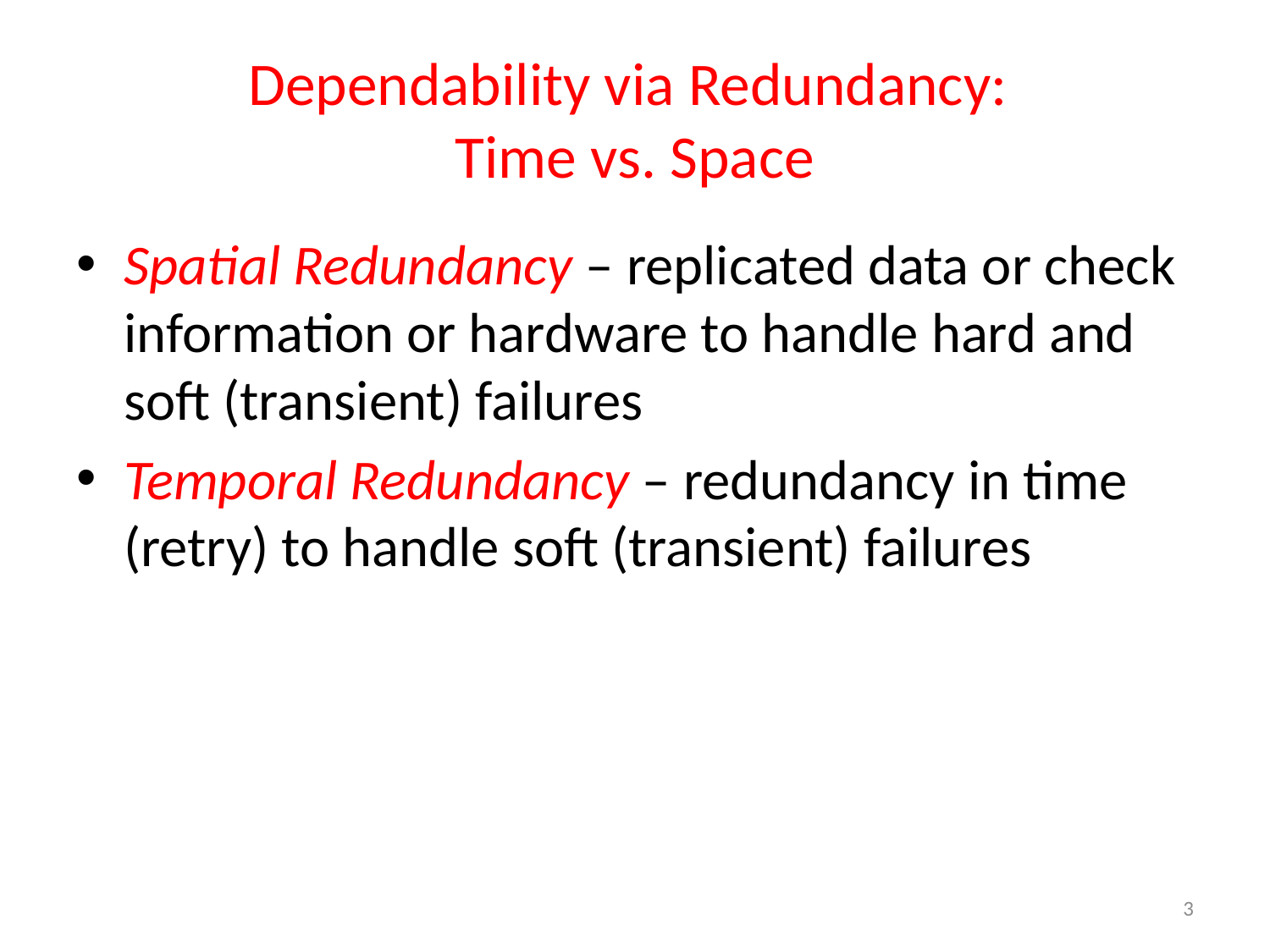

# Dependability via Redundancy: Time vs. Space
Spatial Redundancy – replicated data or check information or hardware to handle hard and soft (transient) failures
Temporal Redundancy – redundancy in time (retry) to handle soft (transient) failures
3